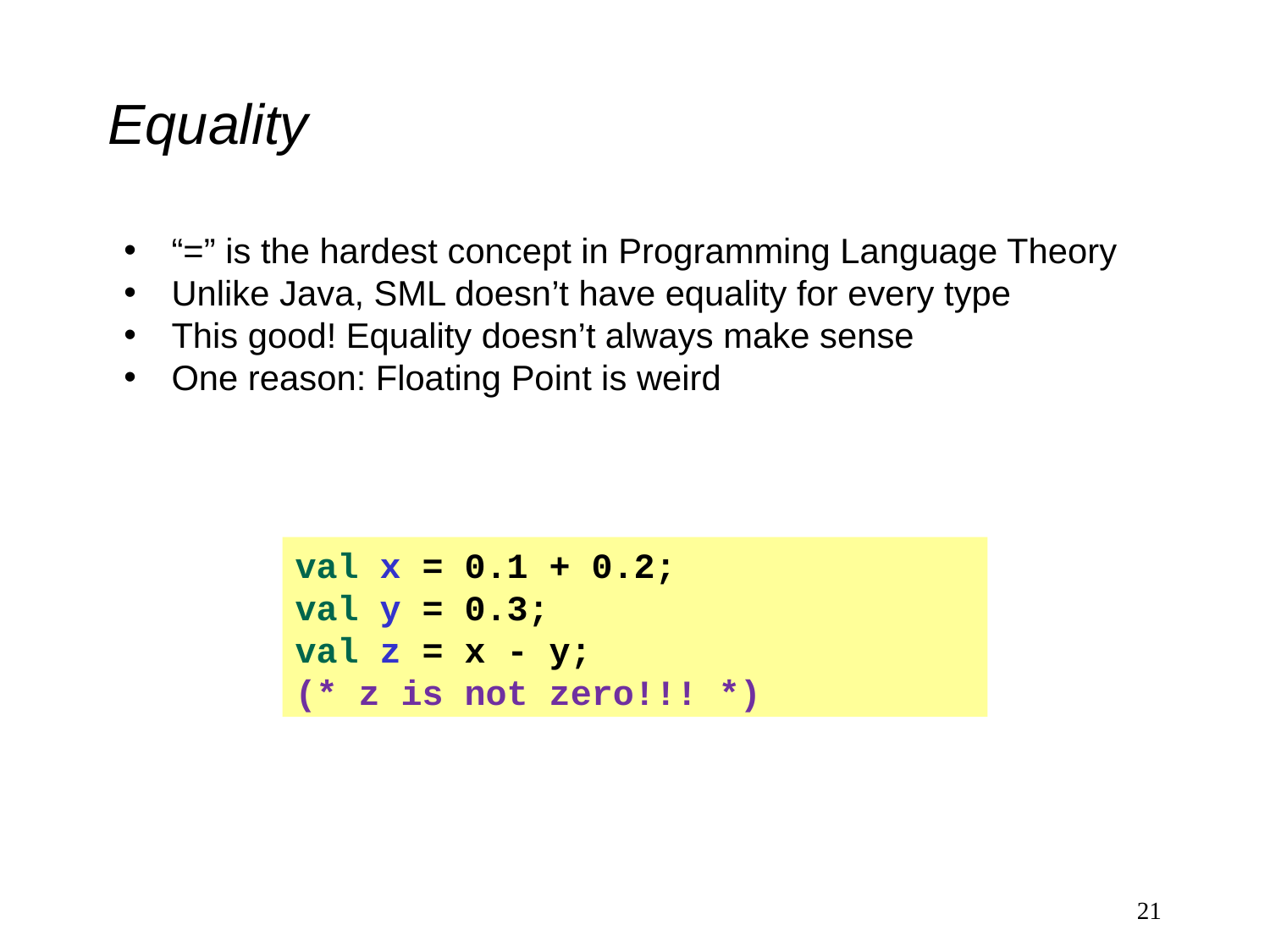

# Equality
“=” is the hardest concept in Programming Language Theory
Unlike Java, SML doesn’t have equality for every type
This good! Equality doesn’t always make sense
One reason: Floating Point is weird
val x = 0.1 + 0.2;
val y = 0.3;
val z = x - y;
(* z is not zero!!! *)
21